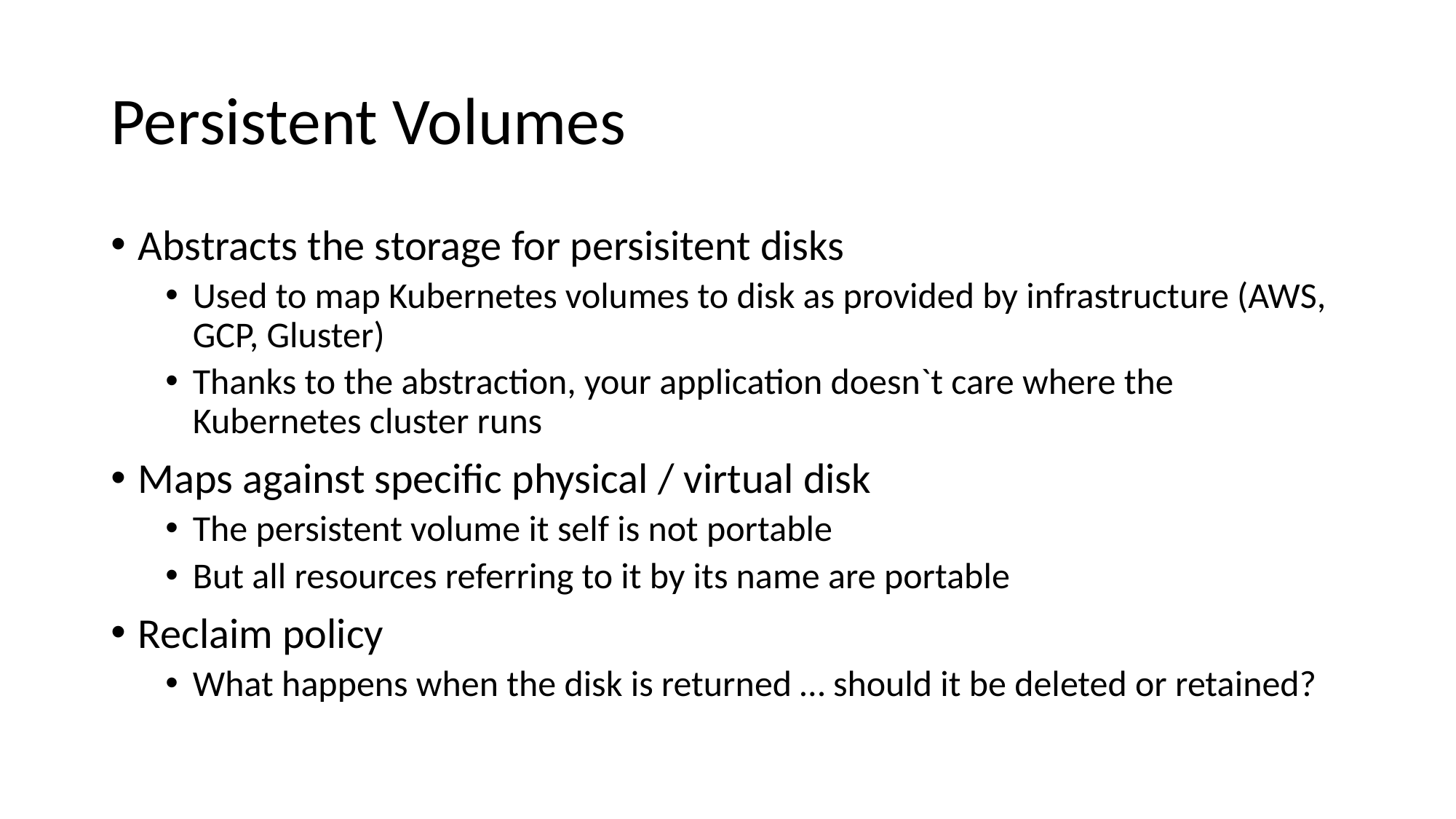

# Persistent Volumes
Abstracts the storage for persisitent disks
Used to map Kubernetes volumes to disk as provided by infrastructure (AWS, GCP, Gluster)
Thanks to the abstraction, your application doesn`t care where the Kubernetes cluster runs
Maps against specific physical / virtual disk
The persistent volume it self is not portable
But all resources referring to it by its name are portable
Reclaim policy
What happens when the disk is returned … should it be deleted or retained?